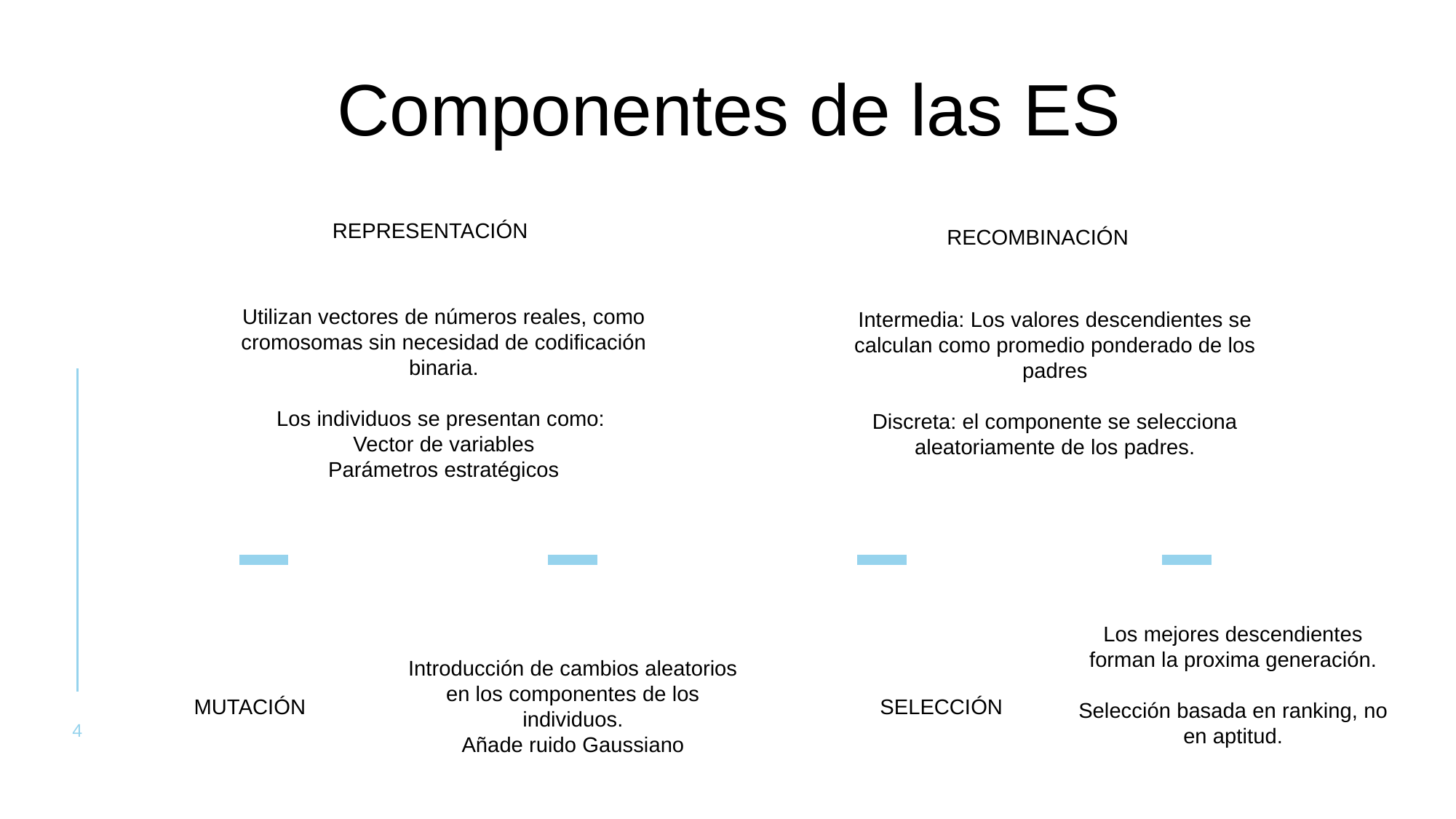

# Componentes de las ES
REPRESENTACIÓN
RECOMBINACIÓN
Utilizan vectores de números reales, como cromosomas sin necesidad de codificación binaria.

Los individuos se presentan como:
Vector de variables
Parámetros estratégicos
Intermedia: Los valores descendientes se calculan como promedio ponderado de los padres

Discreta: el componente se selecciona aleatoriamente de los padres.
Los mejores descendientes forman la proxima generación.

Selección basada en ranking, no en aptitud.

SELECCIÓN
MUTACIÓN
Introducción de cambios aleatorios en los componentes de los individuos.
Añade ruido Gaussiano

4